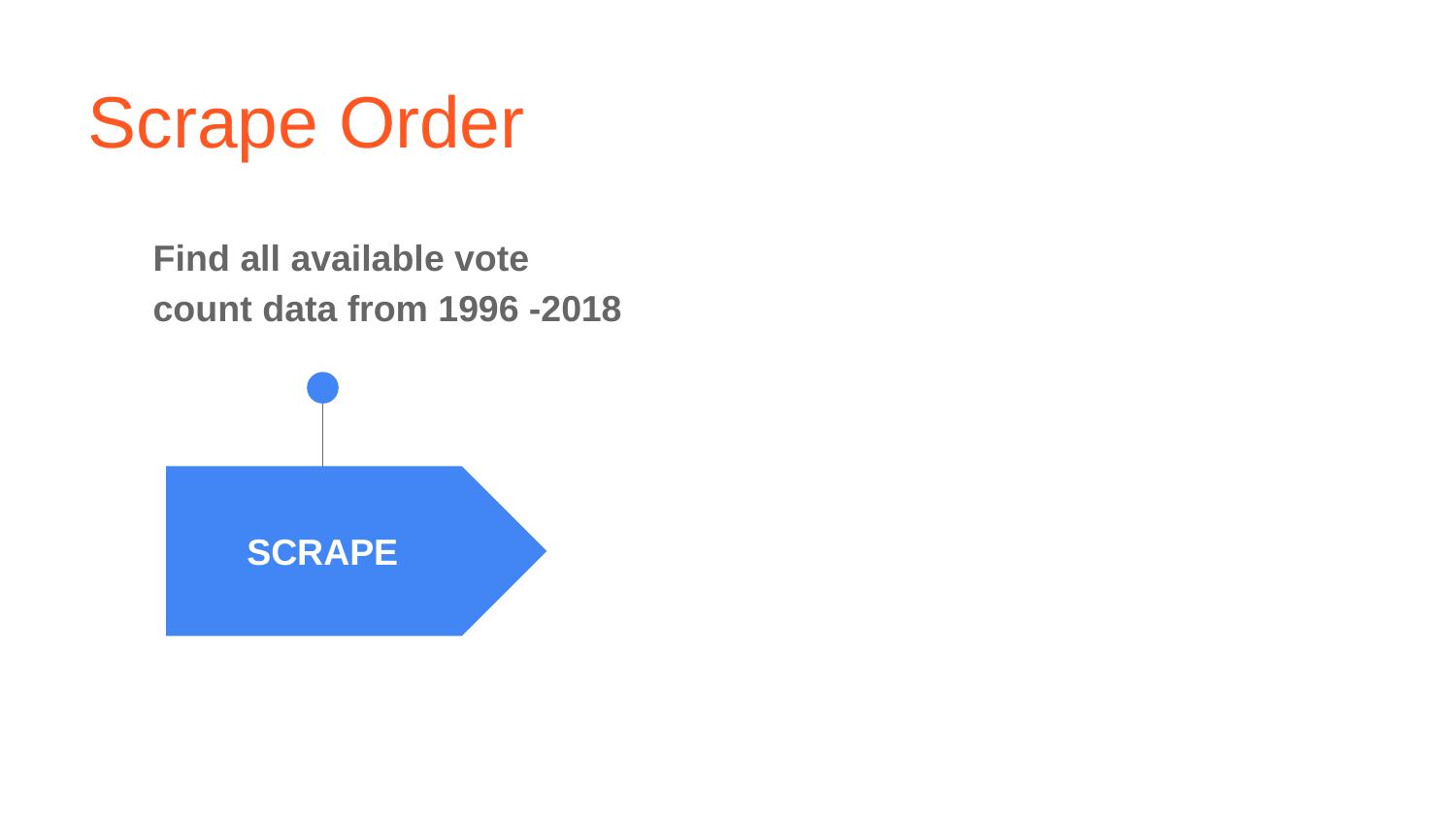

Scrape Order
Find all available vote count data from 1996 -2018

09.17.XX

SCRAPE